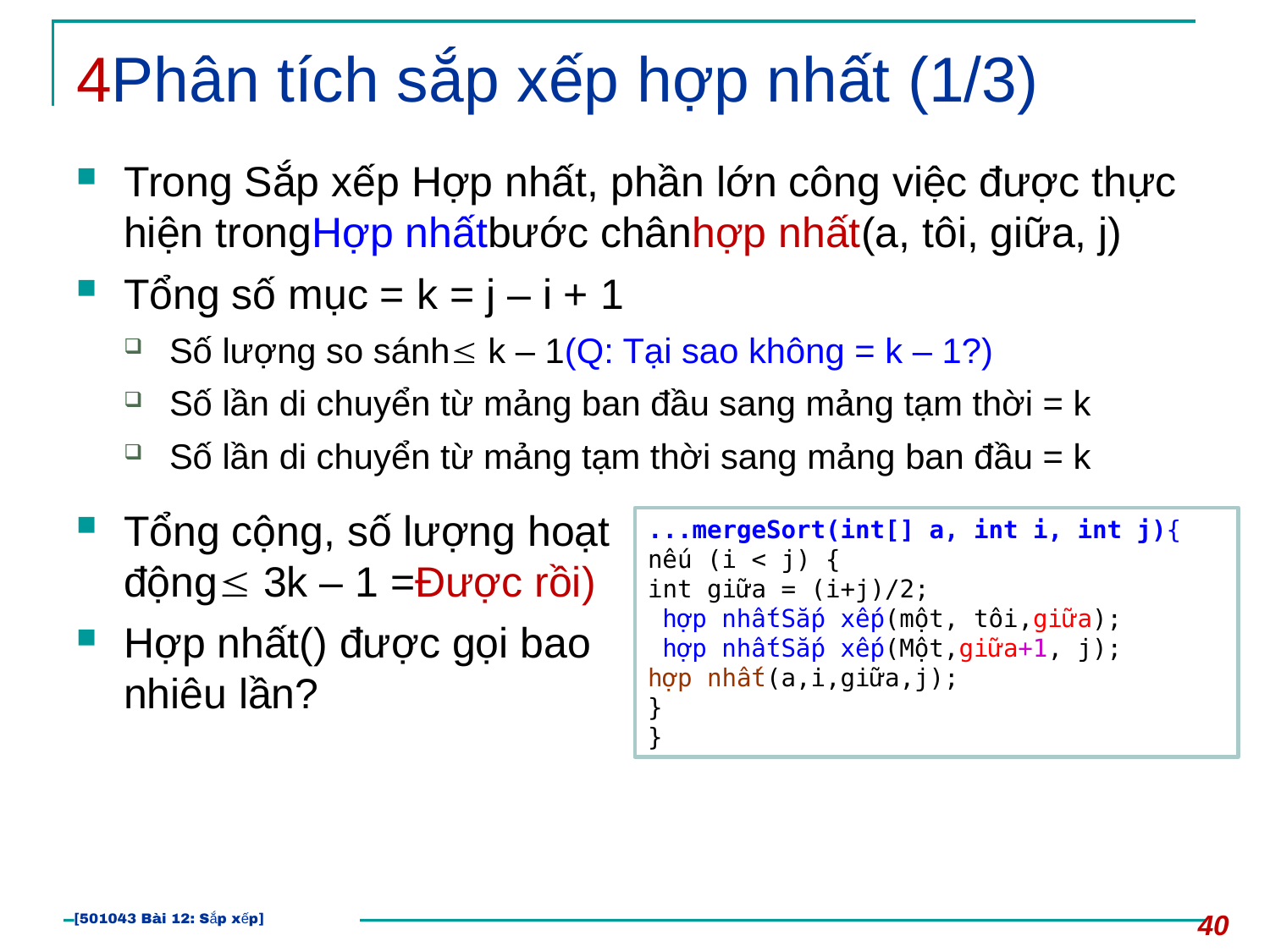

# 4Phân tích sắp xếp hợp nhất (1/3)
Trong Sắp xếp Hợp nhất, phần lớn công việc được thực hiện trongHợp nhấtbước chânhợp nhất(a, tôi, giữa, j)
Tổng số mục = k = j – i + 1
Số lượng so sánh≤ k – 1(Q: Tại sao không = k – 1?)
Số lần di chuyển từ mảng ban đầu sang mảng tạm thời = k
Số lần di chuyển từ mảng tạm thời sang mảng ban đầu = k
Tổng cộng, số lượng hoạt động≤ 3k – 1 =Được rồi)
Hợp nhất() được gọi bao nhiêu lần?
...mergeSort(int[] a, int i, int j){
nếu (i < j) {
int giữa = (i+j)/2;
 hợp nhấtSắp xếp(một, tôi,giữa);
 hợp nhấtSắp xếp(Một,giữa+1, j);
hợp nhất(a,i,giữa,j);
}
}
40
[501043 Bài 12: Sắp xếp]